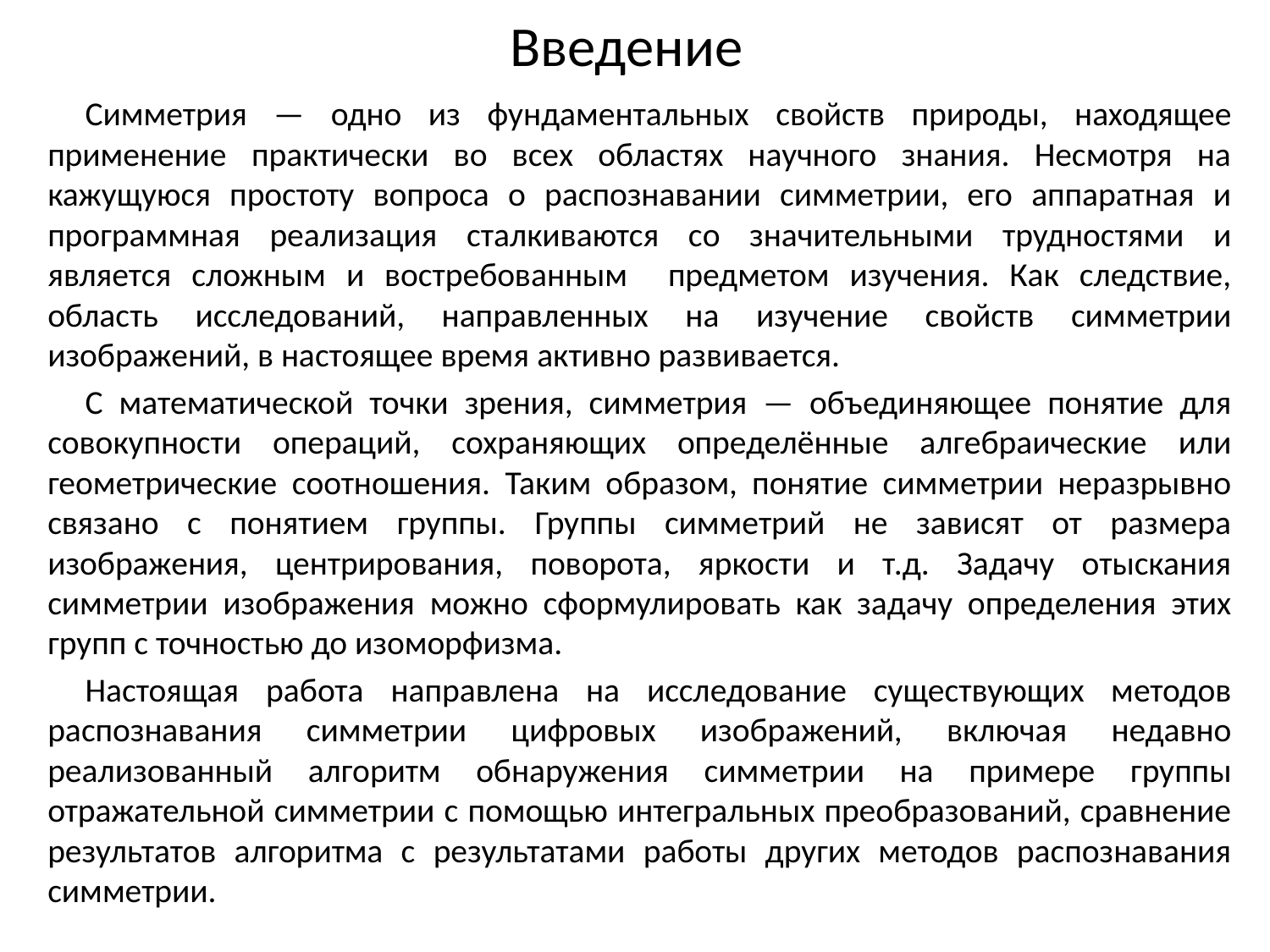

# Введение
Симметрия — одно из фундаментальных свойств природы, находящее применение практически во всех областях научного знания. Несмотря на кажущуюся простоту вопроса о распознавании симметрии, его аппаратная и программная реализация сталкиваются со значительными трудностями и является сложным и востребованным  предметом изучения. Как следствие, область исследований, направленных на изучение свойств симметрии изображений, в настоящее время активно развивается.
С математической точки зрения, симметрия — объединяющее понятие для совокупности операций, сохраняющих определённые алгебраические или геометрические соотношения. Таким образом, понятие симметрии неразрывно связано с понятием группы. Группы симметрий не зависят от размера изображения, центрирования, поворота, яркости и т.д. Задачу отыскания симметрии изображения можно сформулировать как задачу определения этих групп с точностью до изоморфизма.
Настоящая работа направлена на исследование существующих методов распознавания симметрии цифровых изображений, включая недавно реализованный алгоритм обнаружения симметрии на примере группы отражательной симметрии с помощью интегральных преобразований, сравнение результатов алгоритма с результатами работы других методов распознавания симметрии.